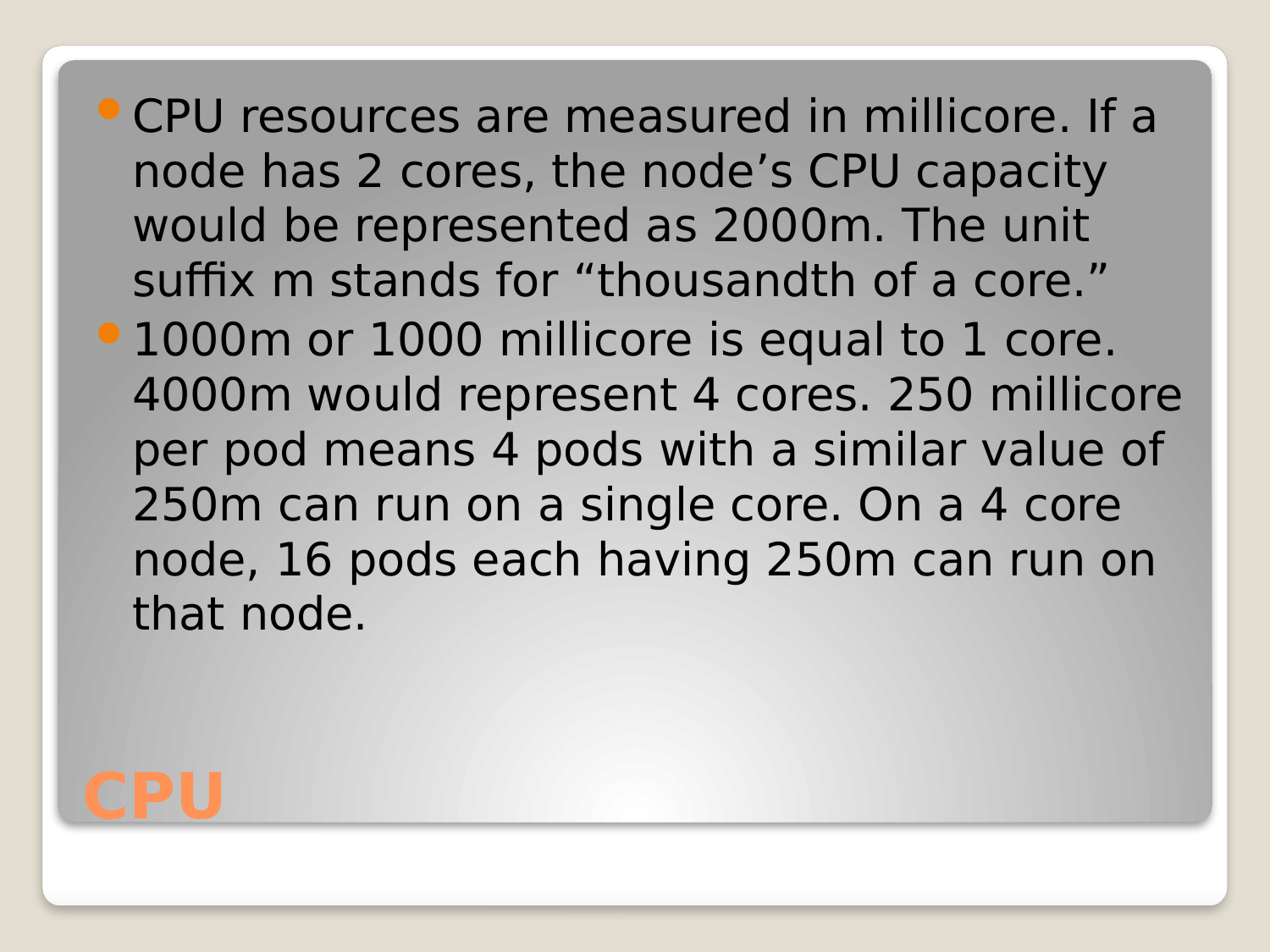

CPU resources are measured in millicore. If a node has 2 cores, the node’s CPU capacity would be represented as 2000m. The unit suffix m stands for “thousandth of a core.”
1000m or 1000 millicore is equal to 1 core. 4000m would represent 4 cores. 250 millicore per pod means 4 pods with a similar value of 250m can run on a single core. On a 4 core node, 16 pods each having 250m can run on that node.

# CPU